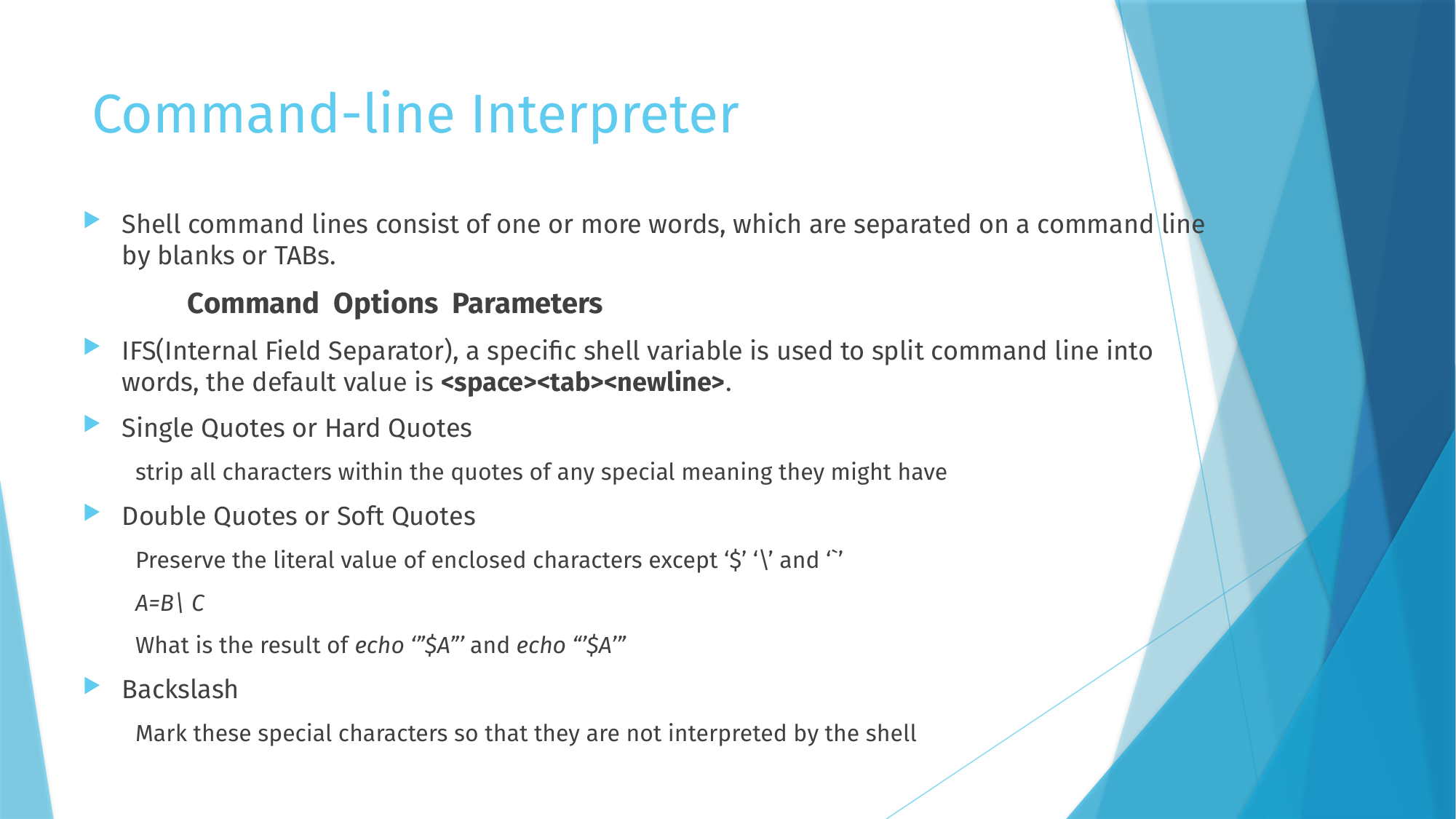

# Command-line Interpreter
Shell command lines consist of one or more words, which are separated on a command line by blanks or TABs.
	Command  Options  Parameters
IFS(Internal Field Separator), a specific shell variable is used to split command line into words, the default value is <space><tab><newline>.
Single Quotes or Hard Quotes
strip all characters within the quotes of any special meaning they might have
Double Quotes or Soft Quotes
Preserve the literal value of enclosed characters except ‘$’ ‘\’ and ‘`’
A=B\ C
What is the result of echo ‘”$A”’ and echo “’$A’”
Backslash
Mark these special characters so that they are not interpreted by the shell